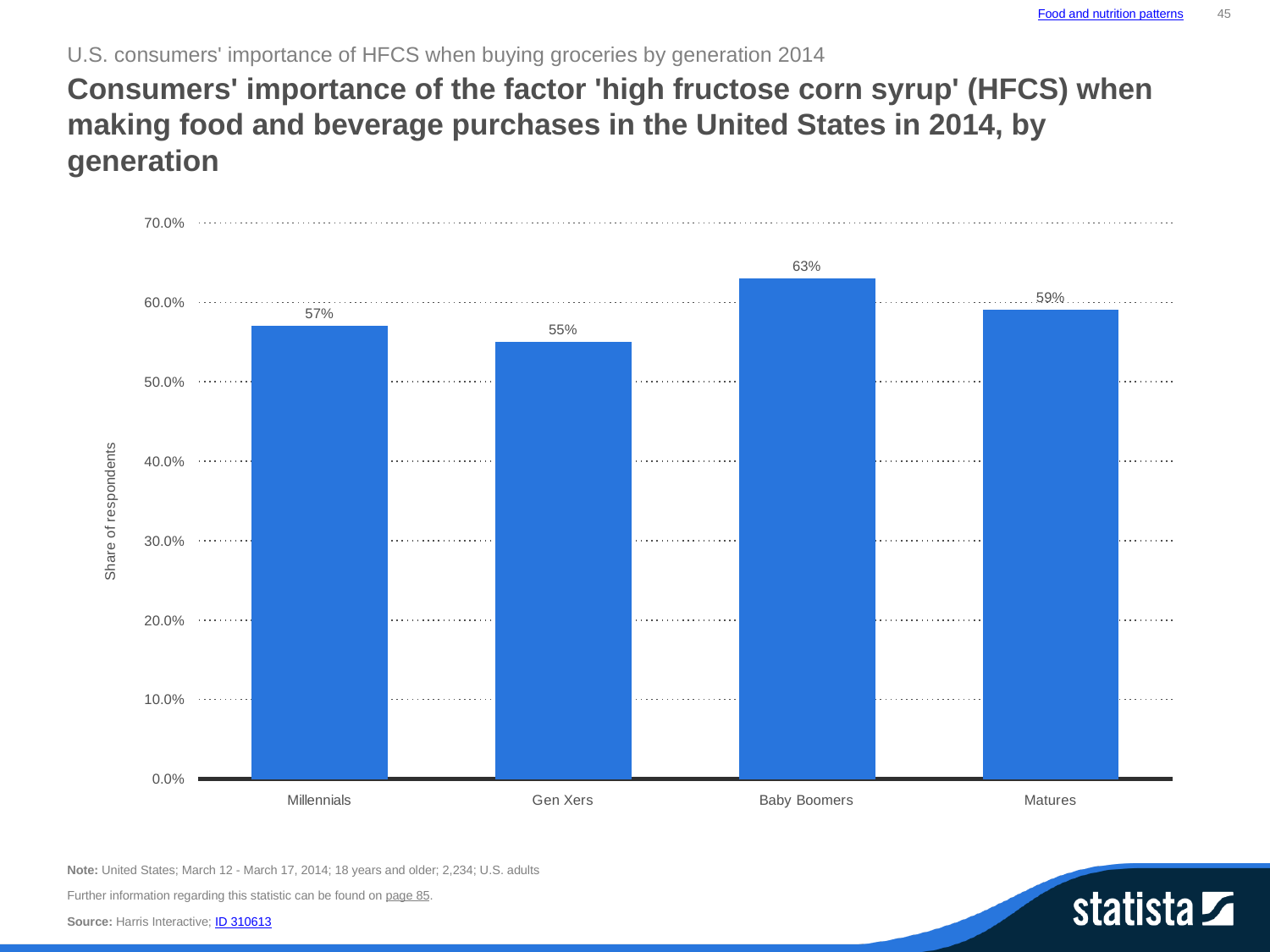

Food and nutrition patterns
45
U.S. consumers' importance of HFCS when buying groceries by generation 2014
Consumers' importance of the factor 'high fructose corn syrup' (HFCS) when making food and beverage purchases in the United States in 2014, by generation

### Chart:

| Category | data |
|---|---|
| Millennials | 0.57 |
| Gen Xers | 0.55 |
| Baby Boomers | 0.63 |
| Matures | 0.59 |
Note: United States; March 12 - March 17, 2014; 18 years and older; 2,234; U.S. adults

Further information regarding this statistic can be found on page 85.
Source: Harris Interactive; ID 310613